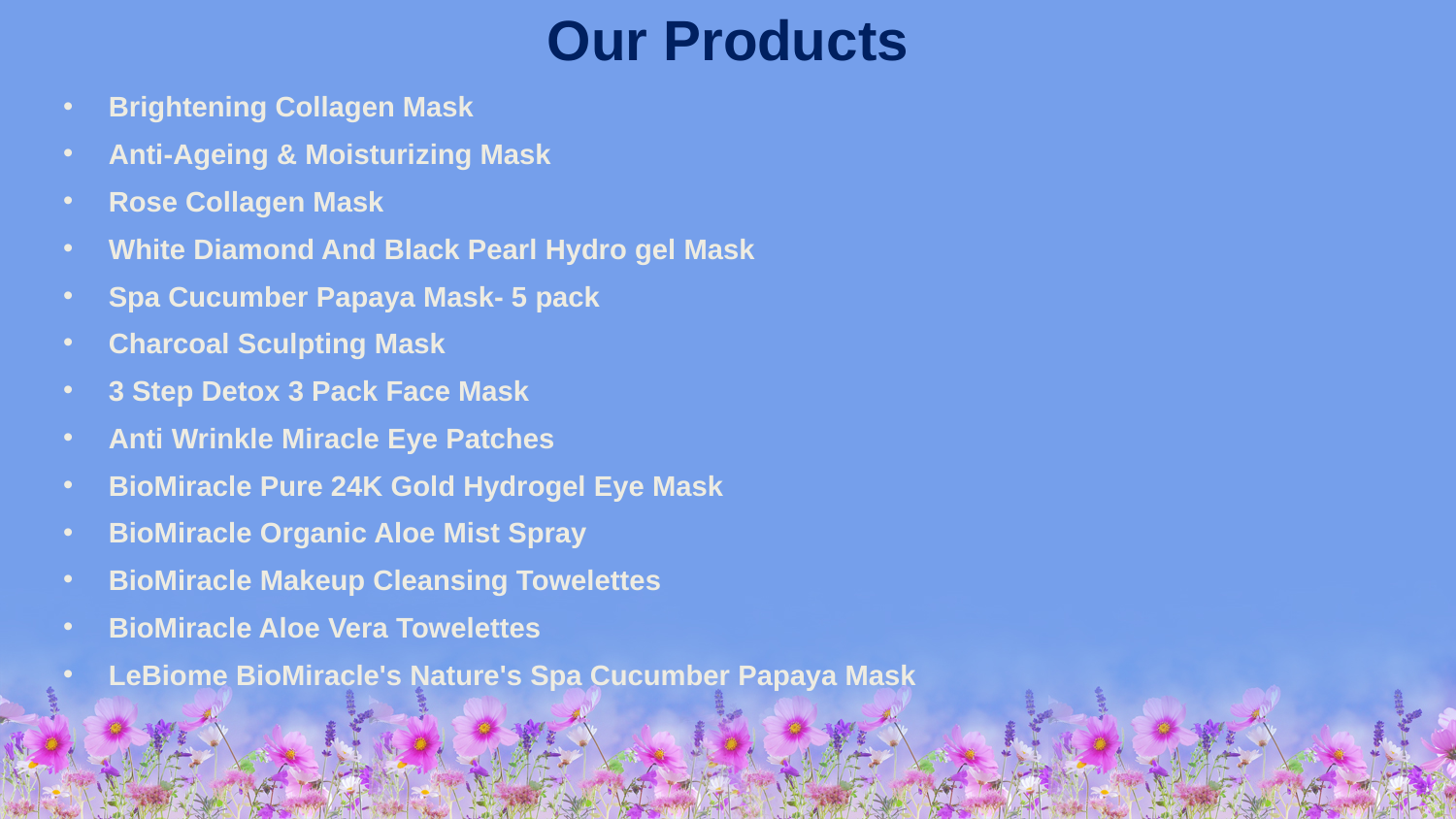

# Our Products
Brightening Collagen Mask
Anti-Ageing & Moisturizing Mask
Rose Collagen Mask
White Diamond And Black Pearl Hydro gel Mask
Spa Cucumber Papaya Mask- 5 pack
Charcoal Sculpting Mask
3 Step Detox 3 Pack Face Mask
Anti Wrinkle Miracle Eye Patches
BioMiracle Pure 24K Gold Hydrogel Eye Mask
BioMiracle Organic Aloe Mist Spray
BioMiracle Makeup Cleansing Towelettes
BioMiracle Aloe Vera Towelettes
LeBiome BioMiracle's Nature's Spa Cucumber Papaya Mask